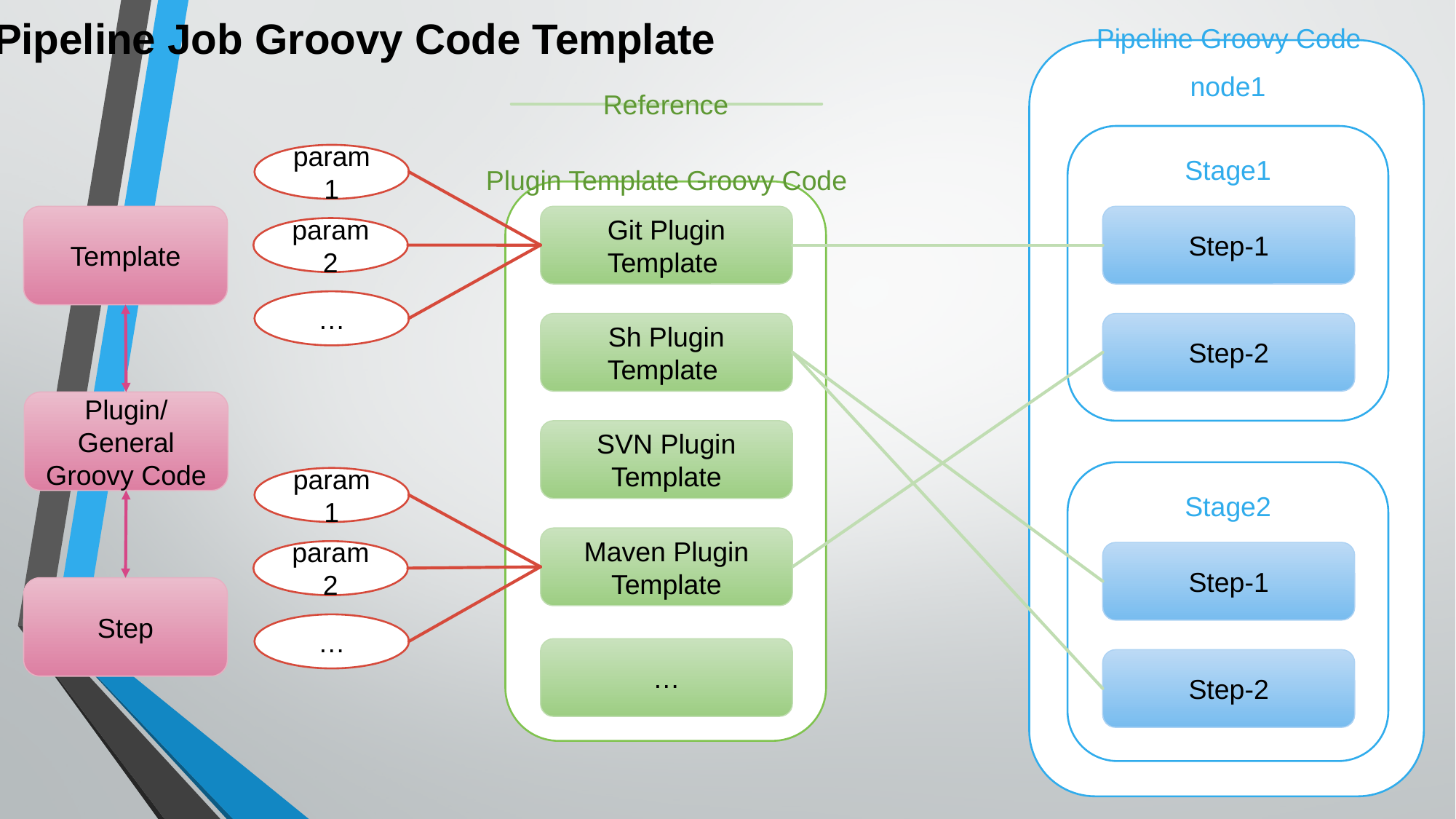

Pipeline Job Groovy Code Template
Pipeline Groovy Code

node1
Reference

param1
Stage1
Plugin Template Groovy Code

Template
Git Plugin Template
Step-1
param2
…
Sh Plugin Template
Step-2
Plugin/General Groovy Code
SVN Plugin Template

param1
Stage2
Maven Plugin Template
param2
Step-1
Step
…
…
Step-2